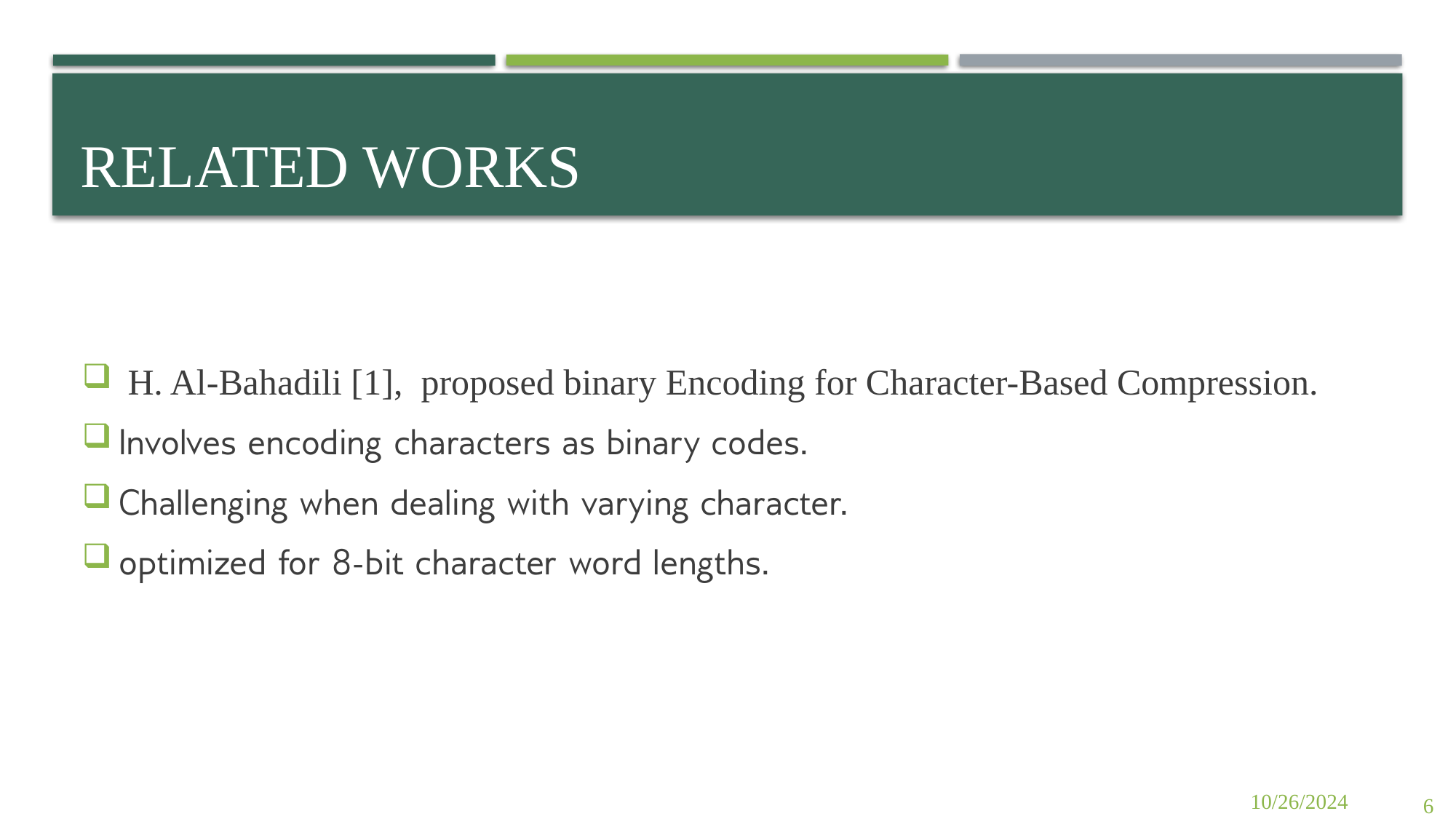

# Related works
 H. Al-Bahadili [1],  proposed binary Encoding for Character-Based Compression.
Involves encoding characters as binary codes.
Challenging when dealing with varying character.
optimized for 8-bit character word lengths.

10/26/2024
6